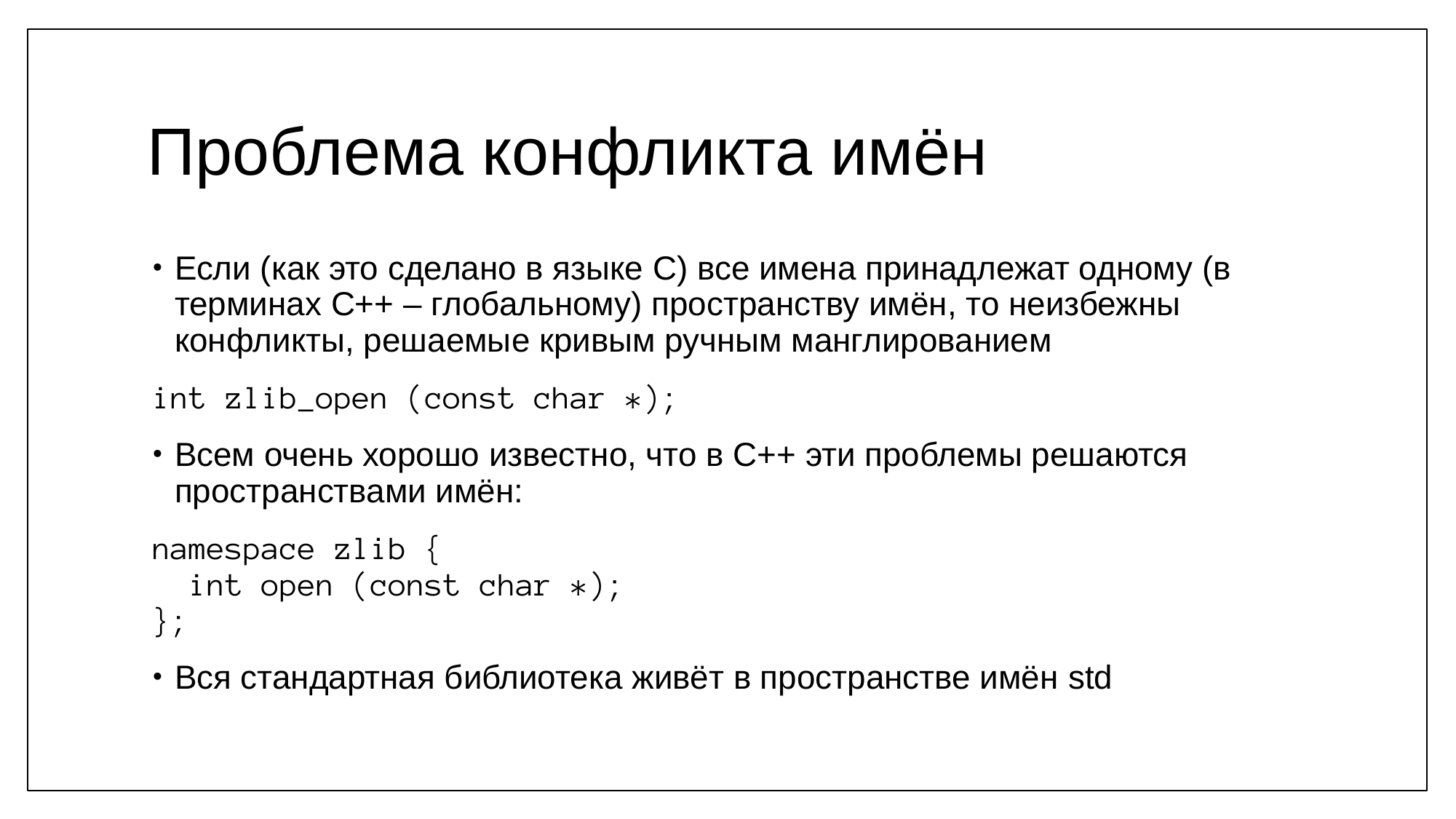

# Проблема конфликта имён
Если (как это сделано в языке C) все имена принадлежат одному (в терминах C++ – глобальному) пространству имён, то неизбежны конфликты, решаемые кривым ручным манглированием
int zlib_open (const char *);
Всем очень хорошо известно, что в C++ эти проблемы решаются пространствами имён:
namespace zlib {
  int open (const char *);
};
Вся стандартная библиотека живёт в пространстве имён std